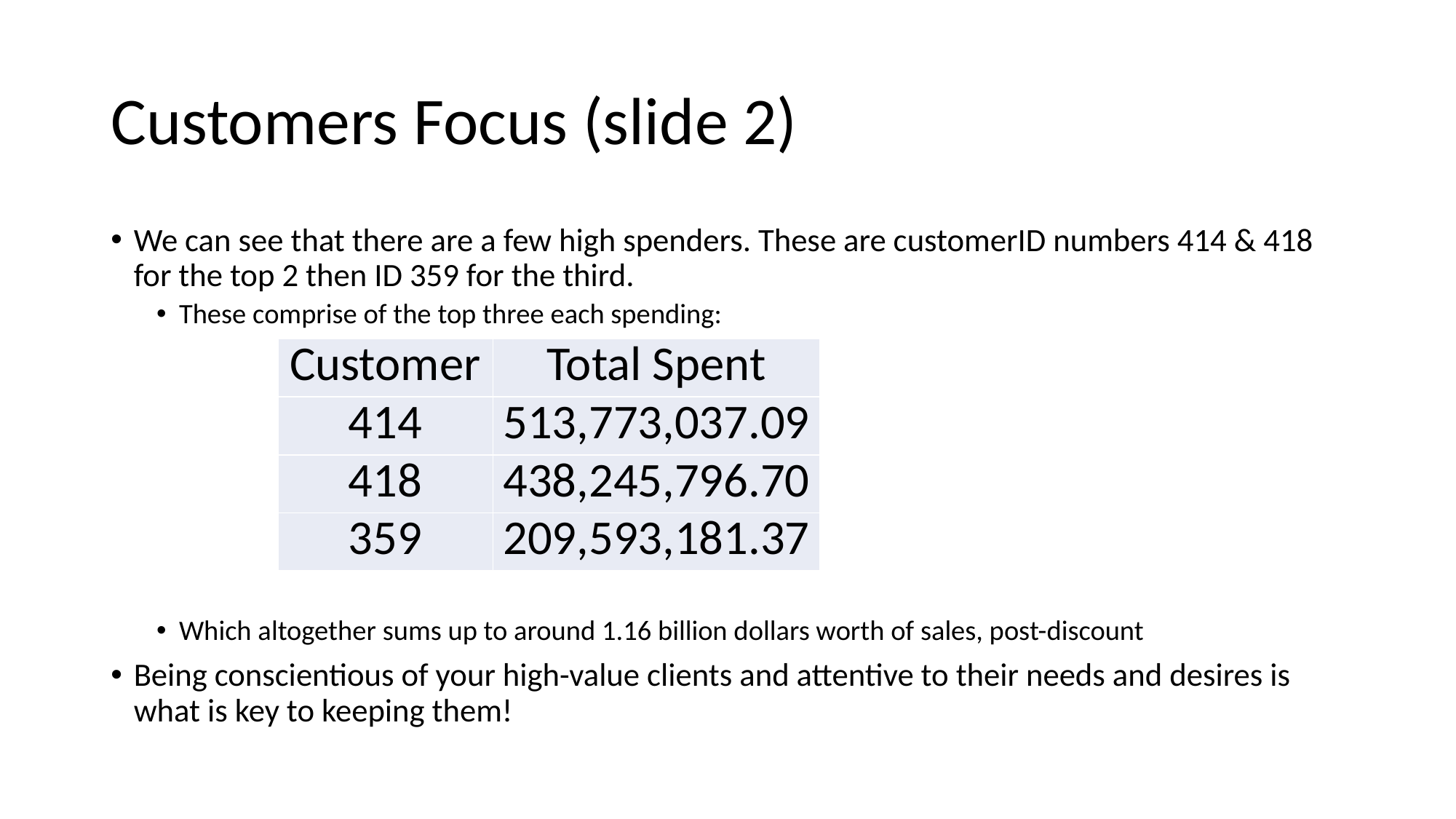

# Customers Focus (slide 2)
We can see that there are a few high spenders. These are customerID numbers 414 & 418 for the top 2 then ID 359 for the third.
These comprise of the top three each spending:

Which altogether sums up to around 1.16 billion dollars worth of sales, post-discount
Being conscientious of your high-value clients and attentive to their needs and desires is what is key to keeping them!
| Customer | Total Spent |
| --- | --- |
| 414 | 513,773,037.09 |
| 418 | 438,245,796.70 |
| 359 | 209,593,181.37 |